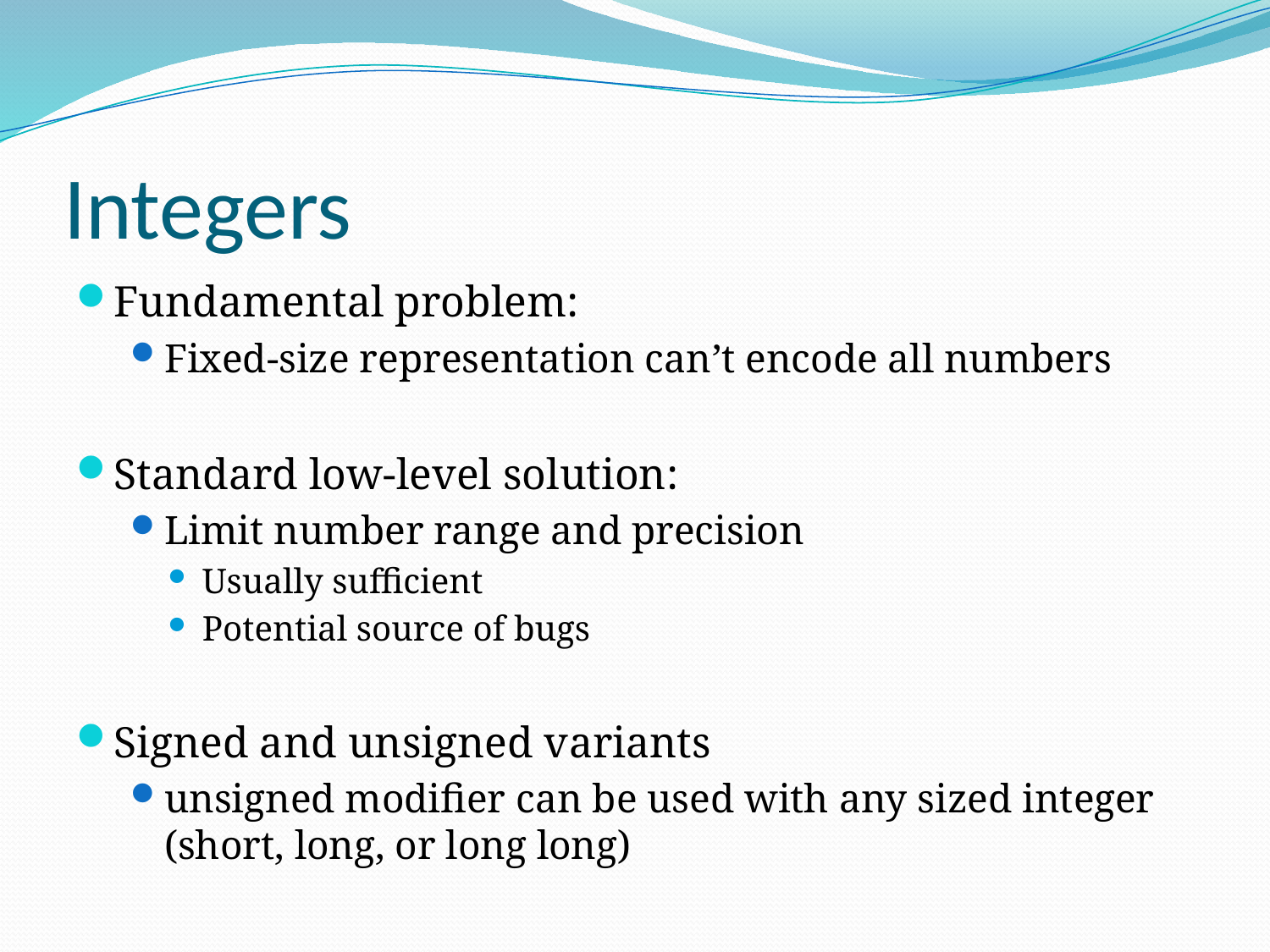

# Integers
Fundamental problem:
Fixed-size representation can’t encode all numbers

Standard low-level solution:
Limit number range and precision
Usually sufficient
Potential source of bugs

Signed and unsigned variants
unsigned modifier can be used with any sized integer (short, long, or long long)